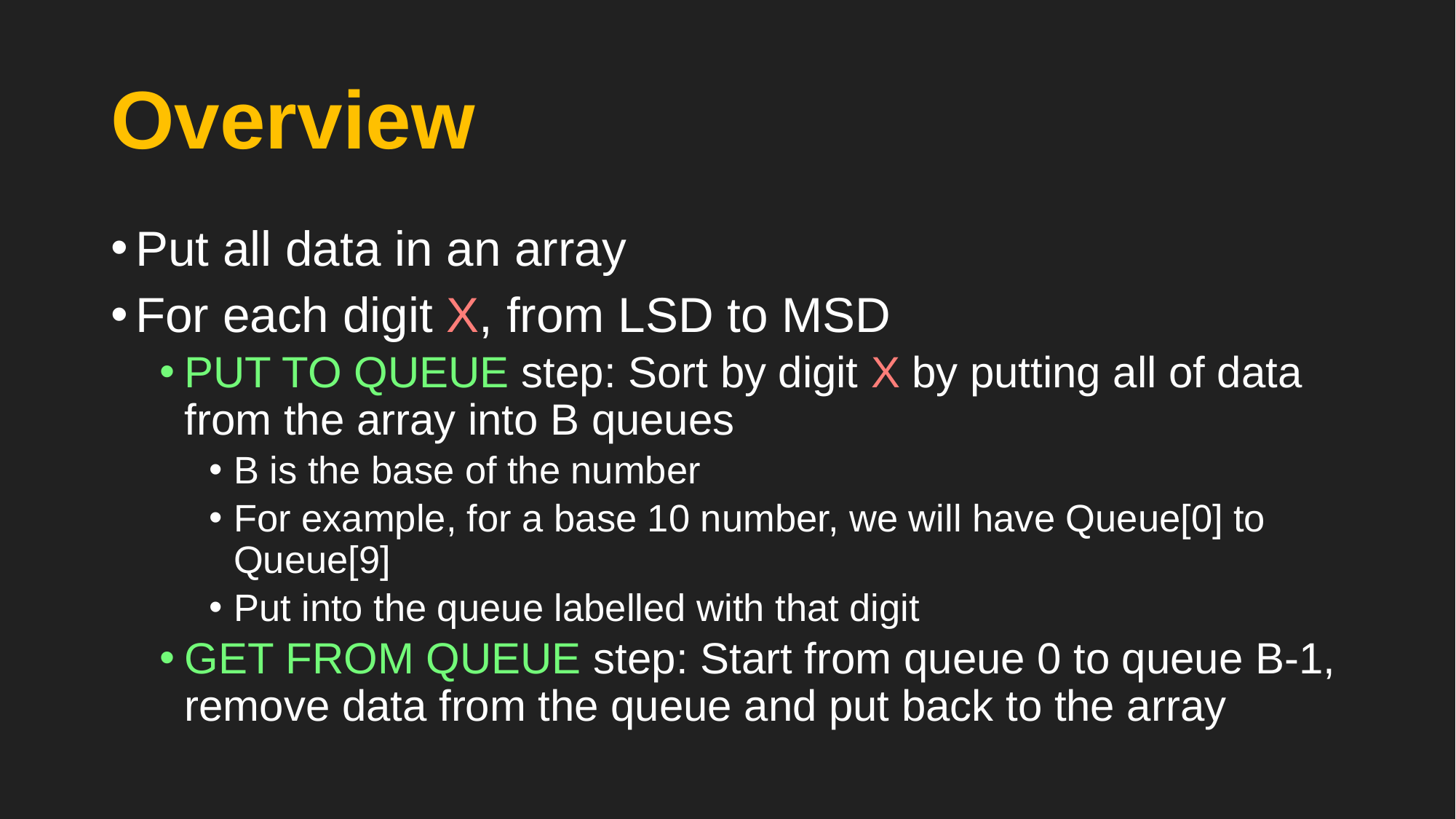

# Overview
Put all data in an array
For each digit X, from LSD to MSD
PUT TO QUEUE step: Sort by digit X by putting all of data from the array into B queues
B is the base of the number
For example, for a base 10 number, we will have Queue[0] to Queue[9]
Put into the queue labelled with that digit
GET FROM QUEUE step: Start from queue 0 to queue B-1, remove data from the queue and put back to the array